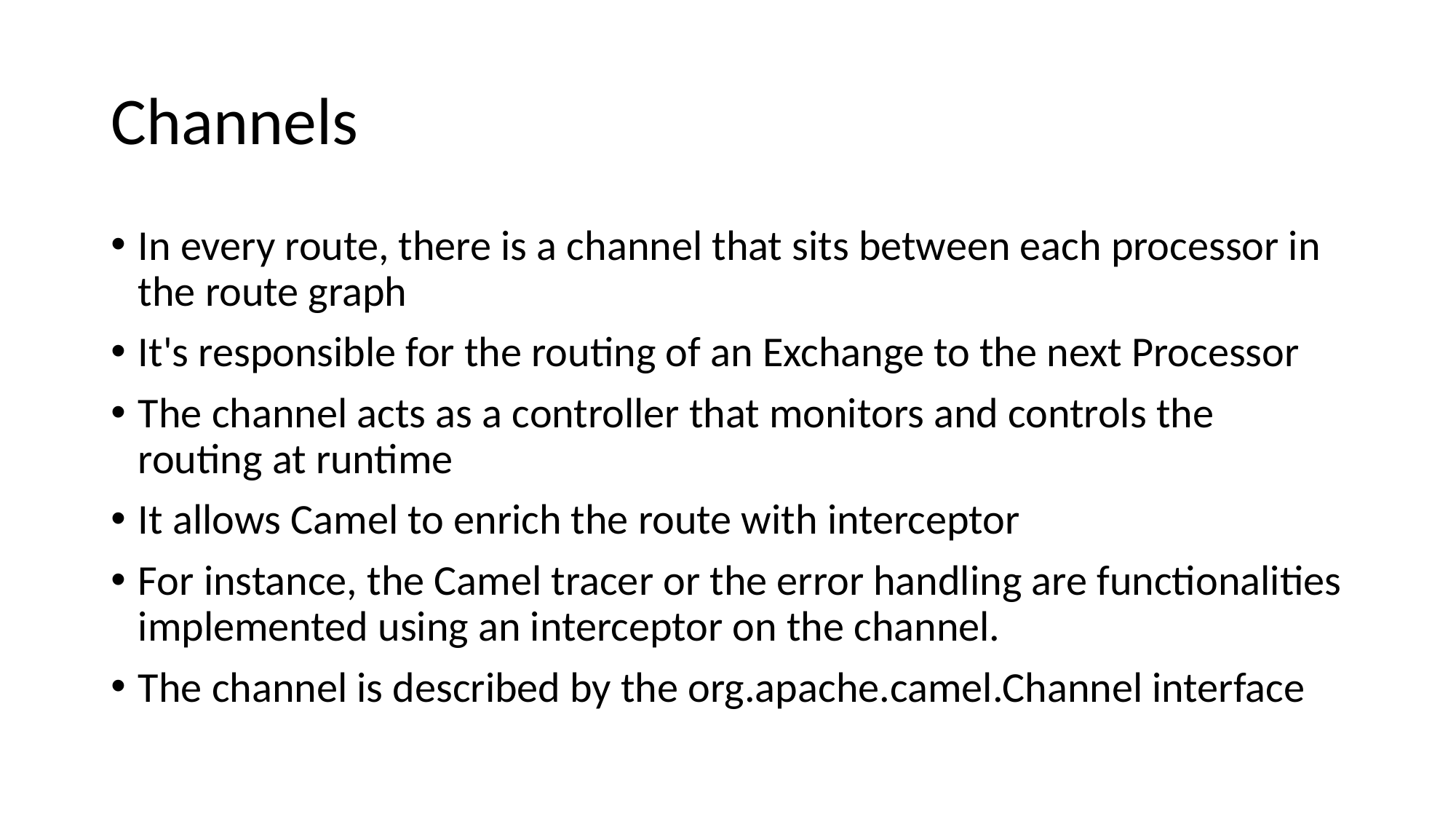

# Channels
In every route, there is a channel that sits between each processor in the route graph
It's responsible for the routing of an Exchange to the next Processor
The channel acts as a controller that monitors and controls the routing at runtime
It allows Camel to enrich the route with interceptor
For instance, the Camel tracer or the error handling are functionalities implemented using an interceptor on the channel.
The channel is described by the org.apache.camel.Channel interface